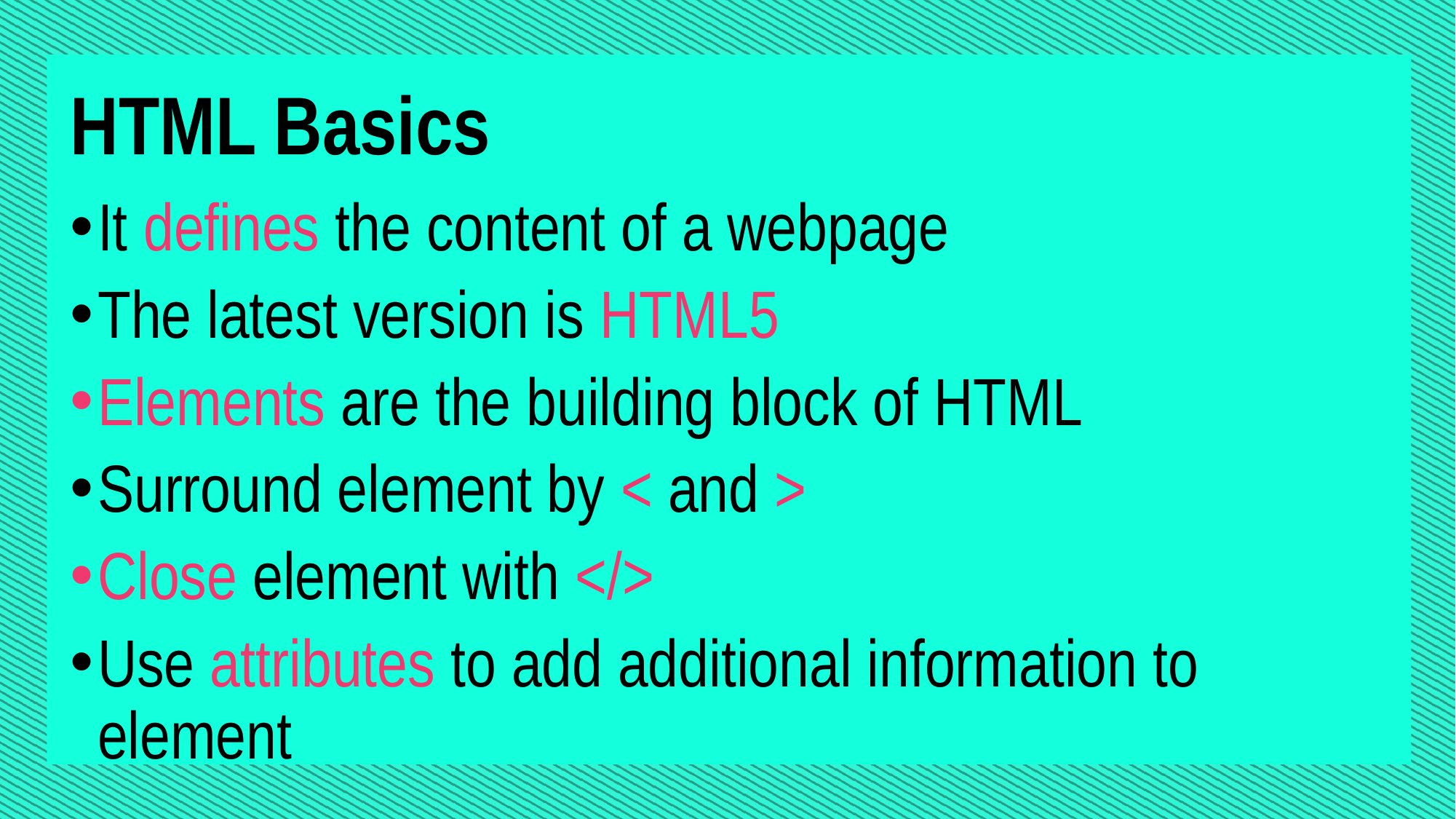

HTML Basics
It defines the content of a webpage
The latest version is HTML5
Elements are the building block of HTML
Surround element by < and >
Close element with </>
Use attributes to add additional information to element